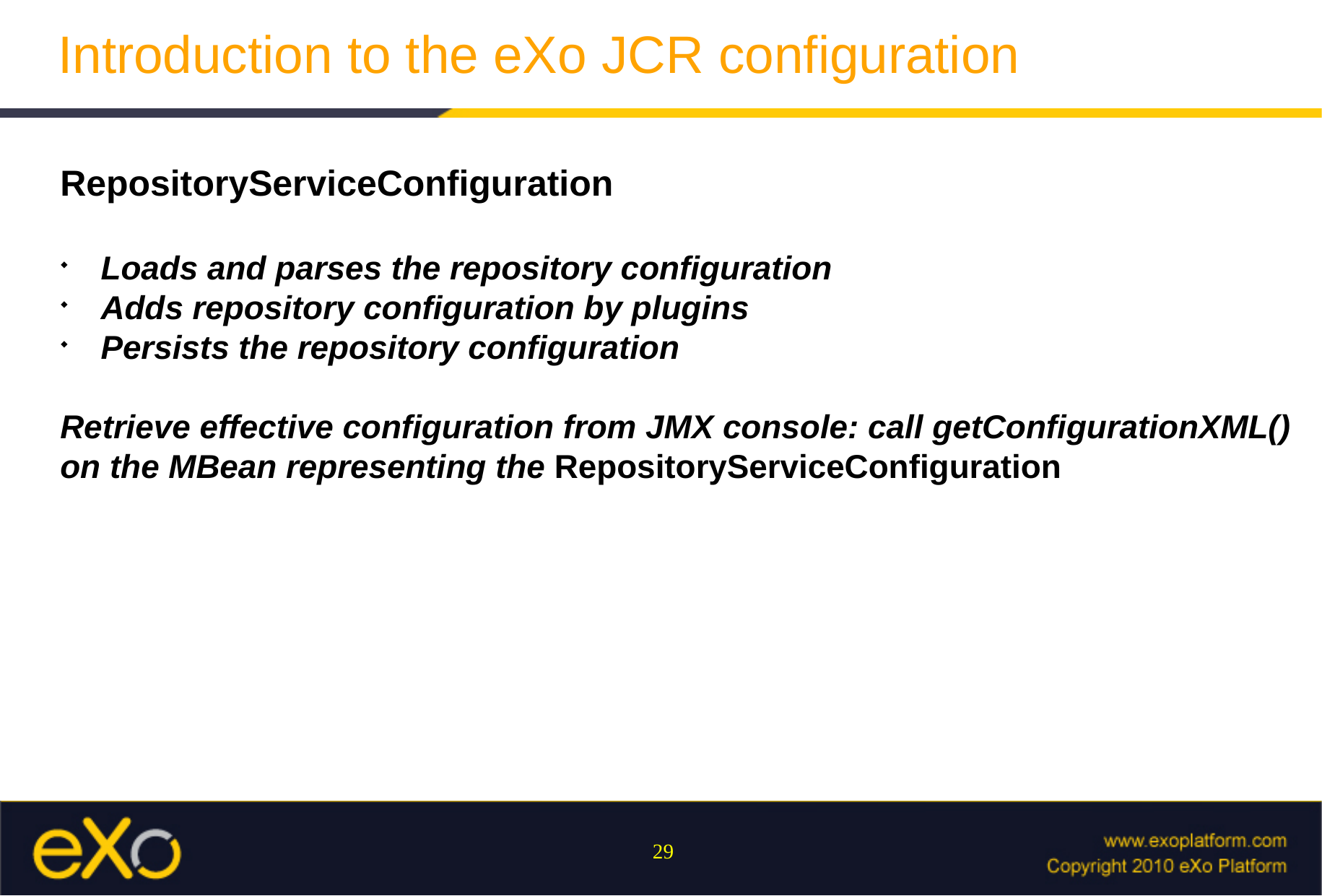

Introduction to the eXo JCR configuration
RepositoryServiceConfiguration

Loads and parses the repository configuration
Adds repository configuration by plugins
Persists the repository configuration

Retrieve effective configuration from JMX console: call getConfigurationXML() on the MBean representing the RepositoryServiceConfiguration